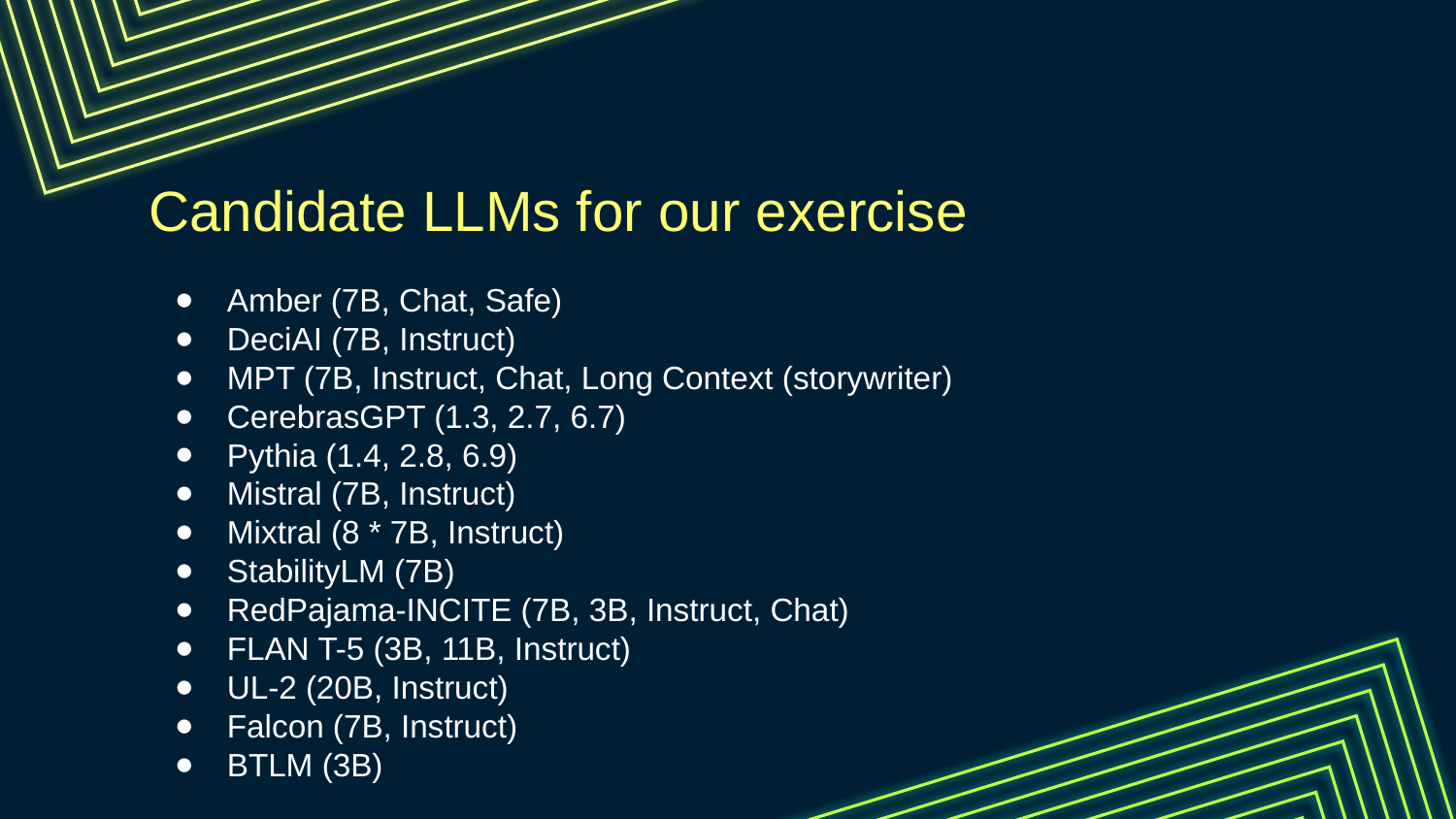

# Candidate LLMs for our exercise

Amber (7B, Chat, Safe)
DeciAI (7B, Instruct)
MPT (7B, Instruct, Chat, Long Context (storywriter)
CerebrasGPT (1.3, 2.7, 6.7)
Pythia (1.4, 2.8, 6.9)
Mistral (7B, Instruct)
Mixtral (8 * 7B, Instruct)
StabilityLM (7B)
RedPajama-INCITE (7B, 3B, Instruct, Chat)
FLAN T-5 (3B, 11B, Instruct)
UL-2 (20B, Instruct)
Falcon (7B, Instruct)
BTLM (3B)